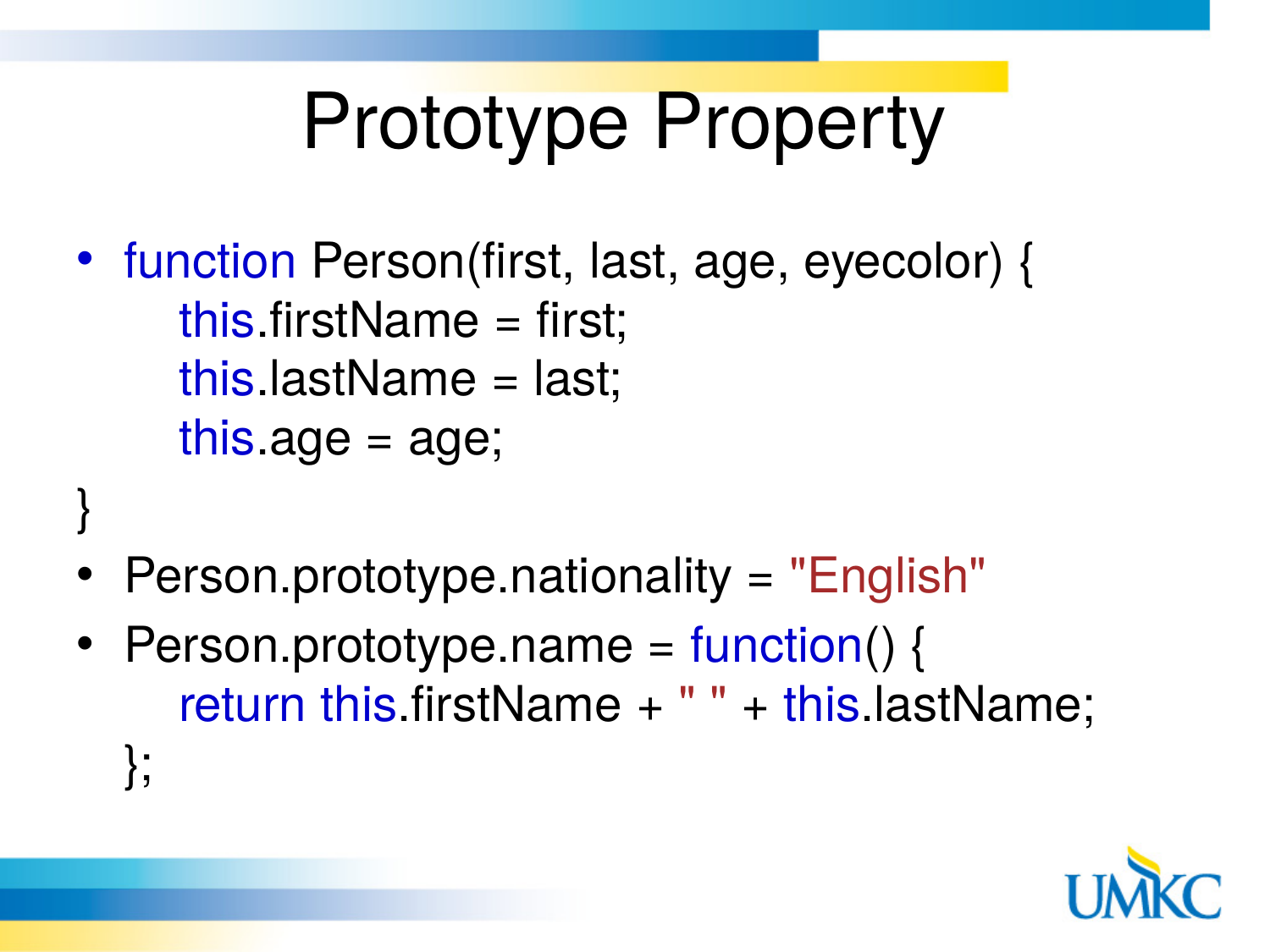

# Prototype Property
function Person(first, last, age, eyecolor) {
    this.firstName = first;
    this.lastName = last;
    this.age = age;
}
Person.prototype.nationality = "English"
Person.prototype.name = function() {
    return this.firstName + " " + this.lastName;
};